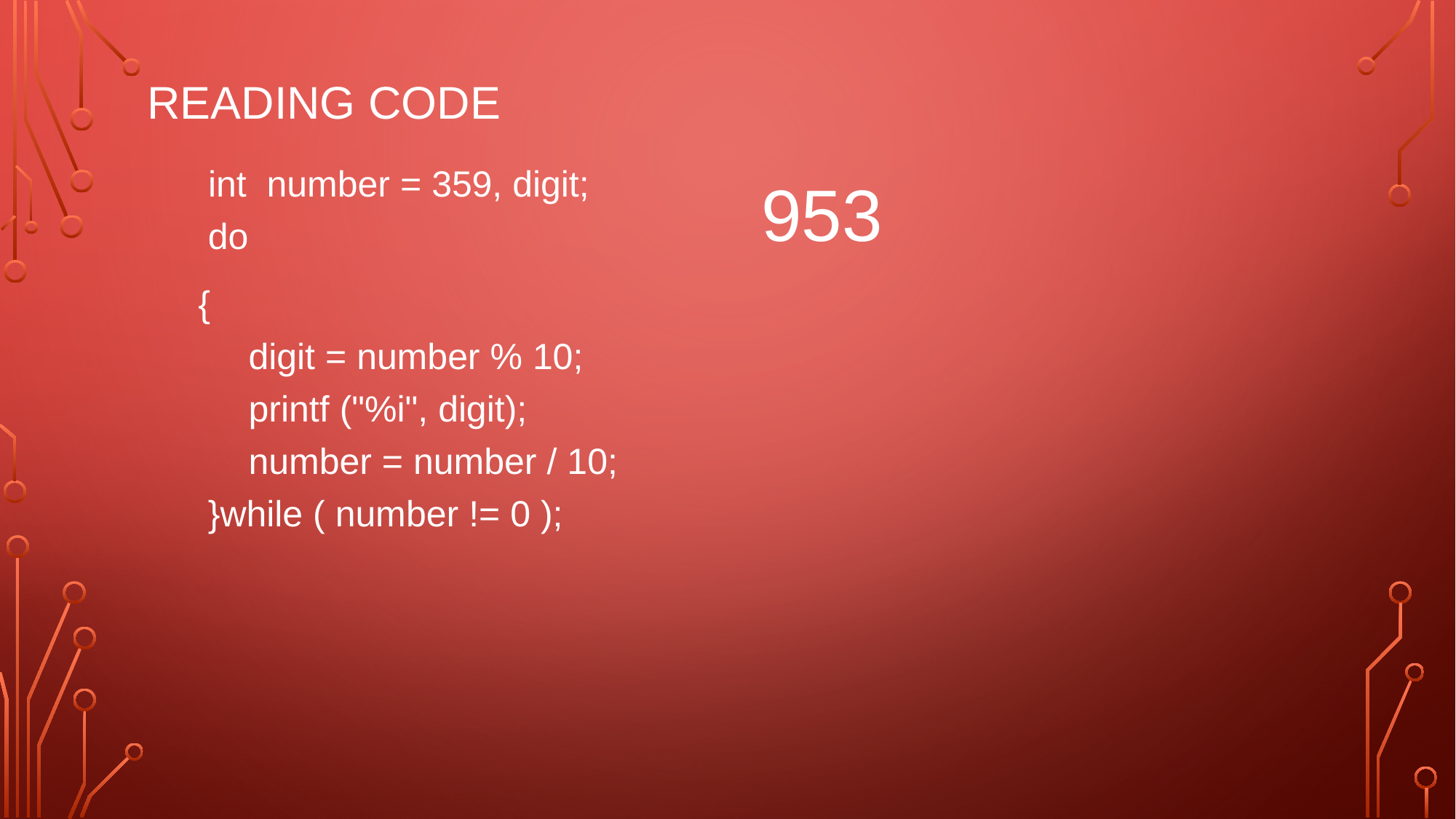

# Reading code
      int  number = 359, digit;
      do
     {
          digit = number % 10;
          printf ("%i", digit);
          number = number / 10;
      }while ( number != 0 );
953